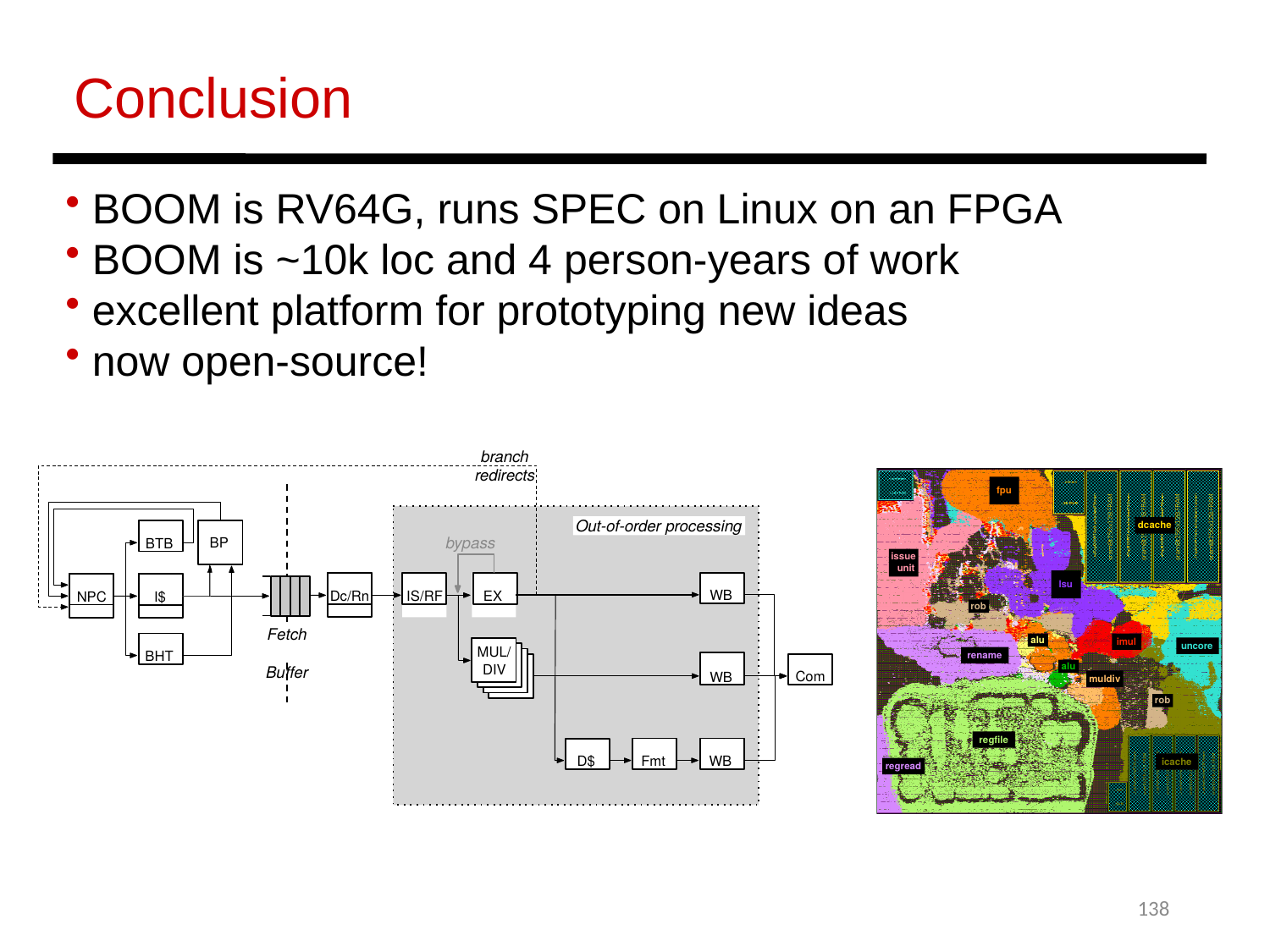

Conclusion

 BOOM is RV64G, runs SPEC on Linux on an FPGA
 BOOM is ~10k loc and 4 person-­years of work
 excellent platform for prototyping new ideas
 now open-­source!
branch  redirects

fpu

Out-of-order processing

dcache

BTB
bypass
BP

issue  unit

EX

WB

IS/RF

Dc/Rn

NPC

I$

lsu

rob

Fetch  Buffer
alu

BHT

imul

uncore

MUL/

rename

WB

Com

alu
DIV

muldiv

rob

regfile

Fmt

WB

D$

icache

regread

138